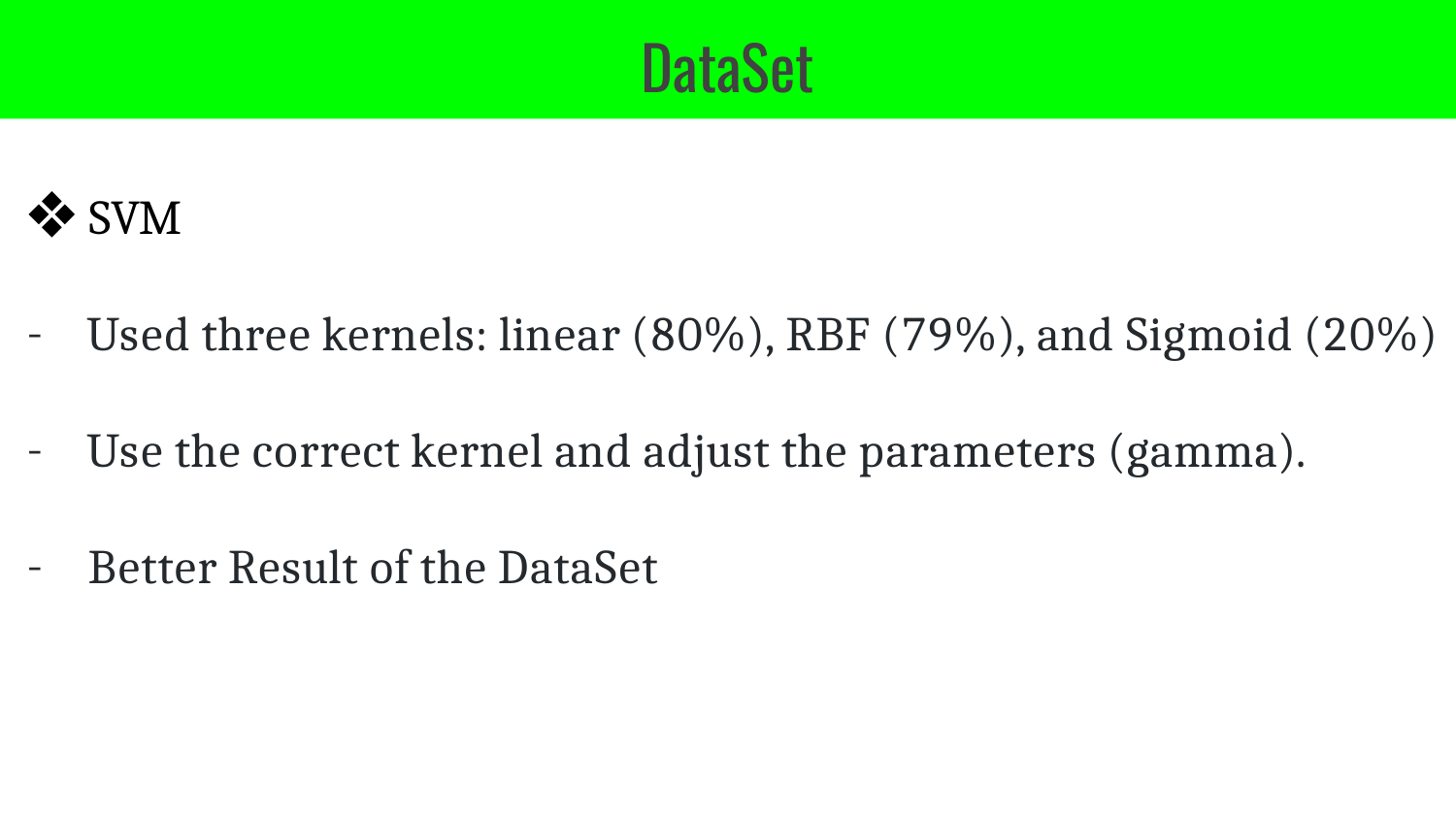

# DataSet

SVM
Used three kernels: linear (80%), RBF (79%), and Sigmoid (20%)
Use the correct kernel and adjust the parameters (gamma).
Better Result of the DataSet